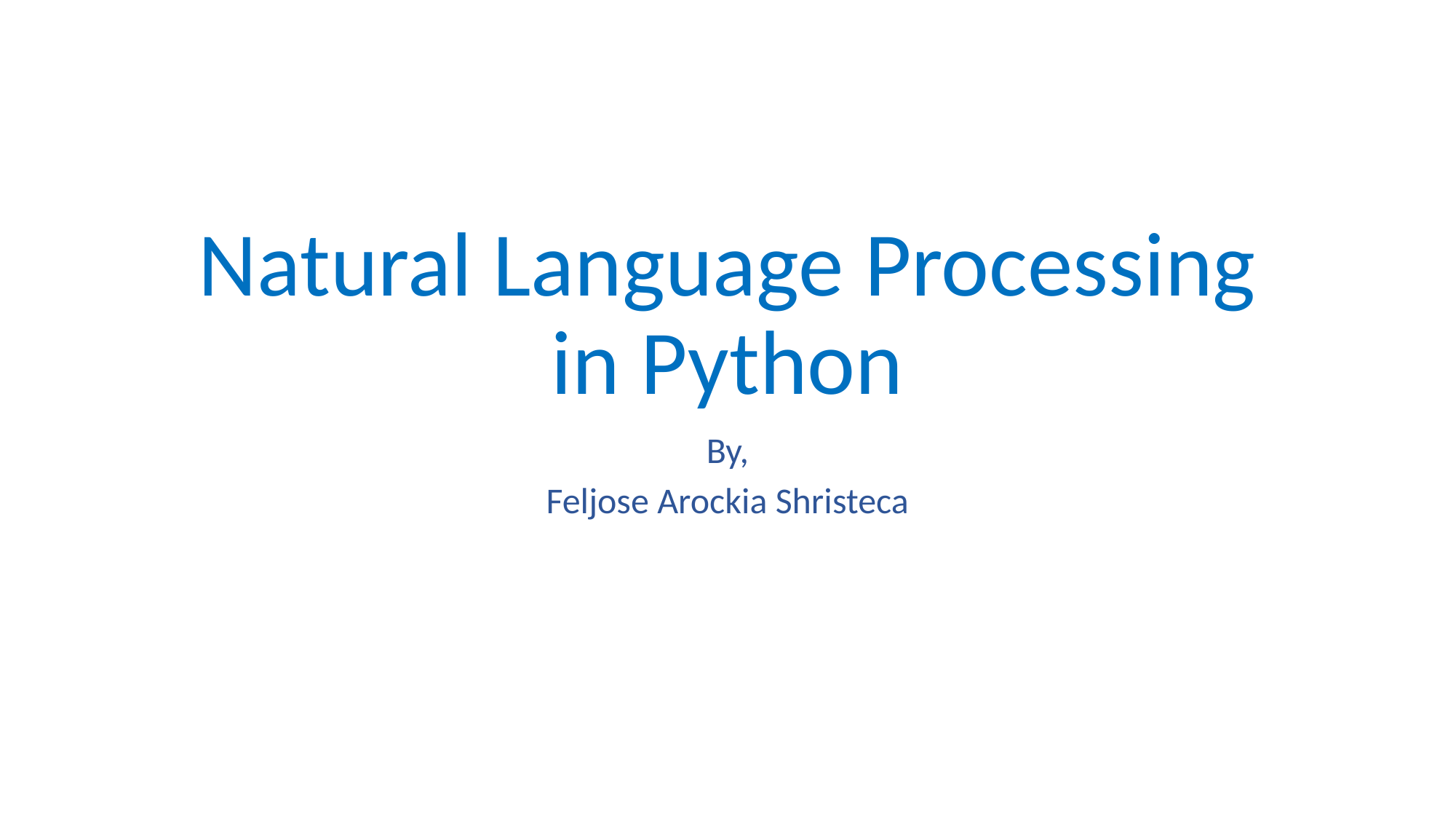

# Natural Language Processing in Python
By,
Feljose Arockia Shristeca